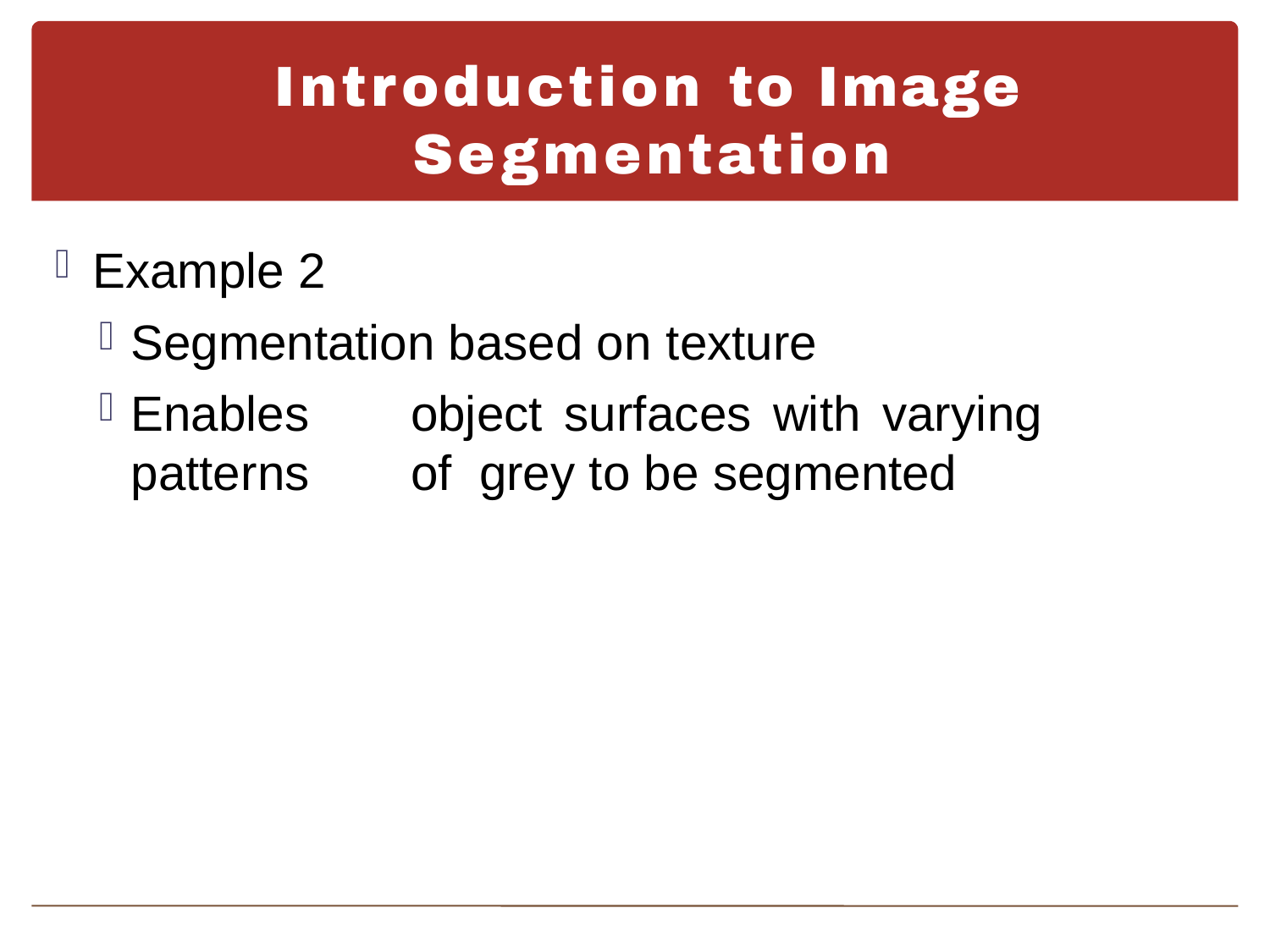

# Introduction to Image  Segmentation
Example 2
Segmentation based on texture
Enables	object	surfaces	with	varying	patterns	of  grey to be segmented